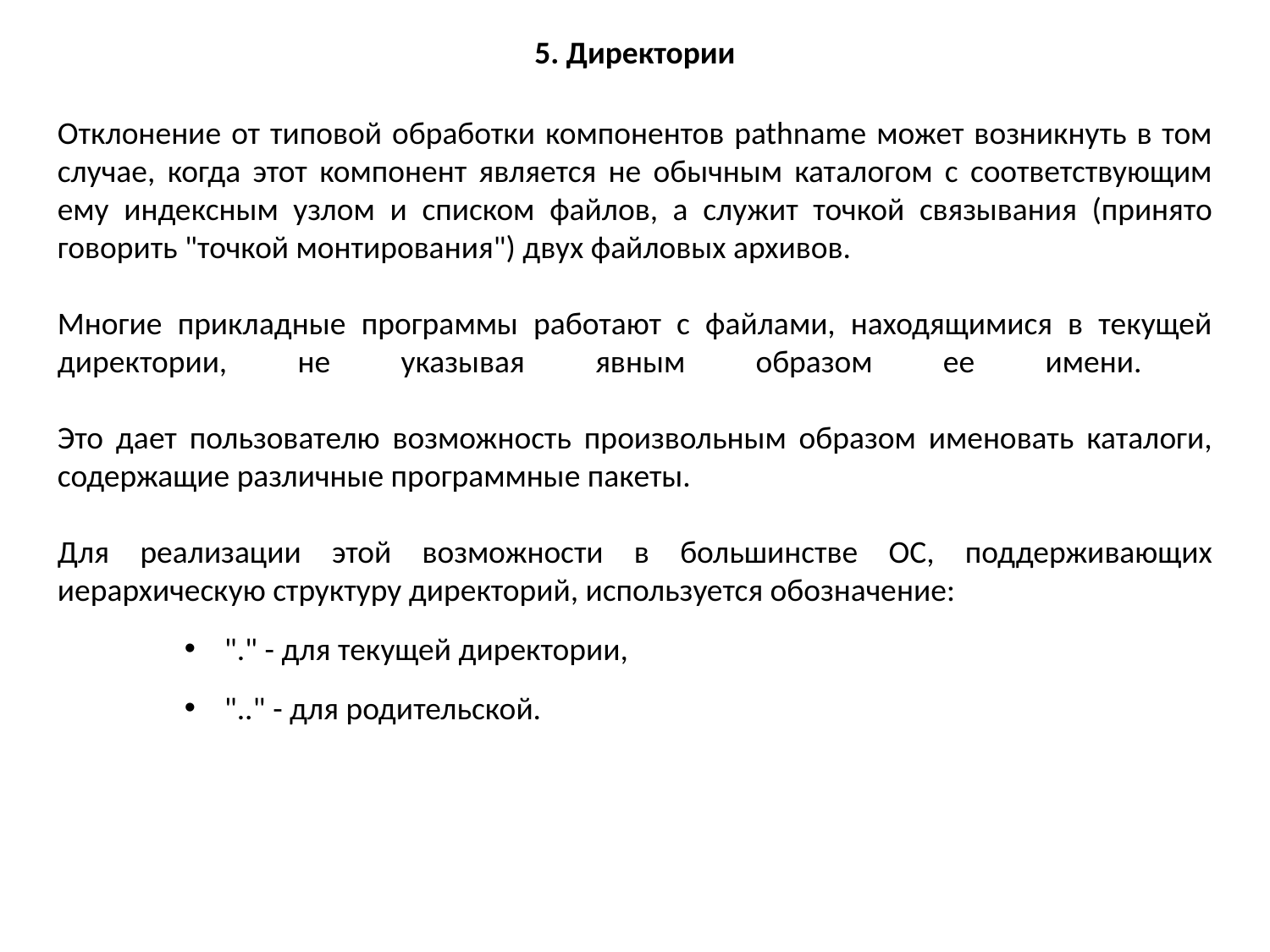

5. Директории
Отклонение от типовой обработки компонентов pathname может возникнуть в том случае, когда этот компонент является не обычным каталогом с соответствующим ему индексным узлом и списком файлов, а служит точкой связывания (принято говорить "точкой монтирования") двух файловых архивов.

Многие прикладные программы работают с файлами, находящимися в текущей директории, не указывая явным образом ее имени.
Это дает пользователю возможность произвольным образом именовать каталоги, содержащие различные программные пакеты.

Для реализации этой возможности в большинстве ОС, поддерживающих иерархическую структуру директорий, используется обозначение:
"." - для текущей директории,
".." - для родительской.